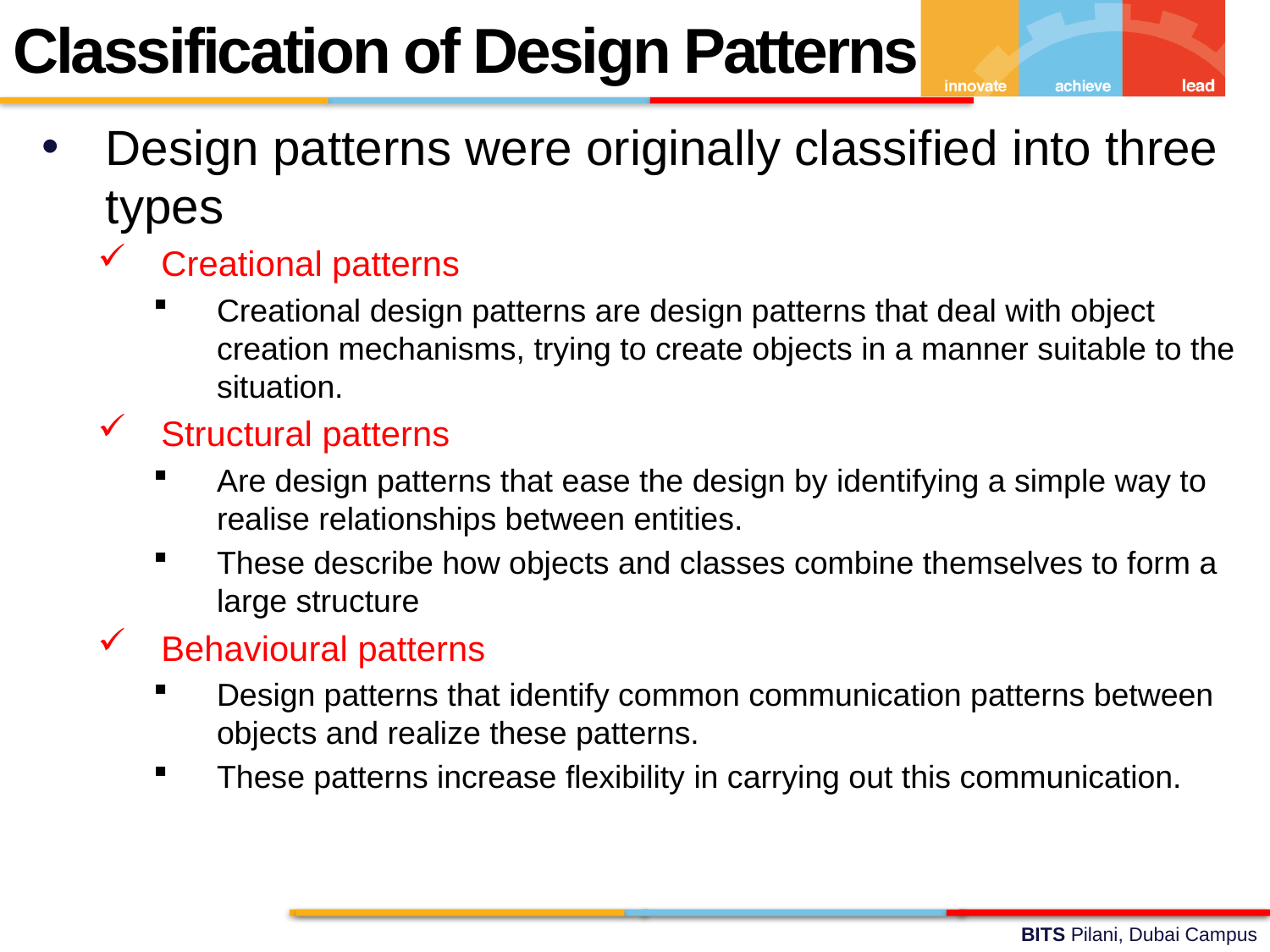

Classification of Design Patterns
Design patterns were originally classified into three types
Creational patterns
Creational design patterns are design patterns that deal with object creation mechanisms, trying to create objects in a manner suitable to the situation.
Structural patterns
Are design patterns that ease the design by identifying a simple way to realise relationships between entities.
These describe how objects and classes combine themselves to form a large structure
Behavioural patterns
Design patterns that identify common communication patterns between objects and realize these patterns.
These patterns increase flexibility in carrying out this communication.